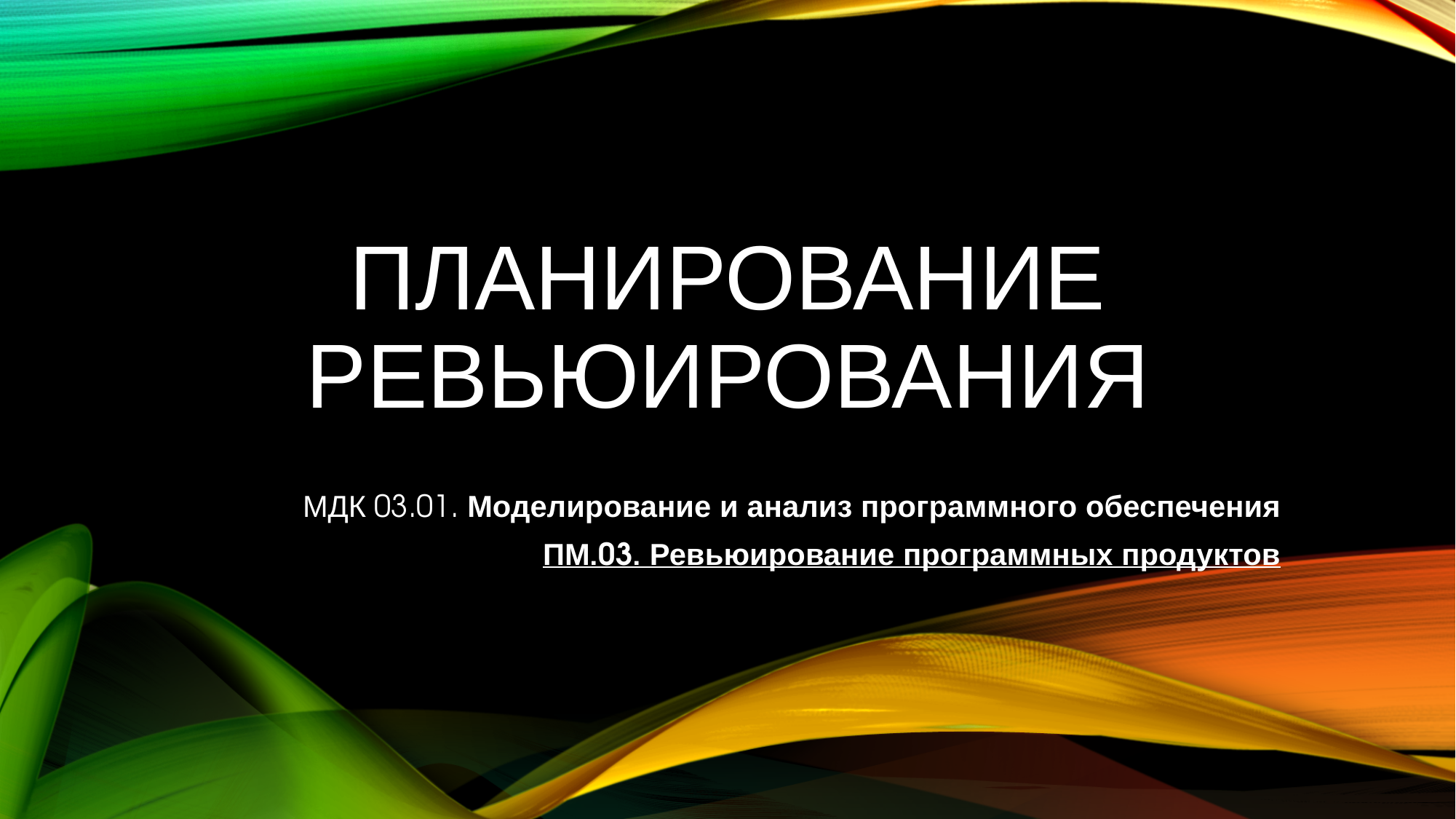

# Планирование ревьюирования

МДК 03.01. Моделирование и анализ программного обеспечения
ПМ.03. Ревьюирование программных продуктов